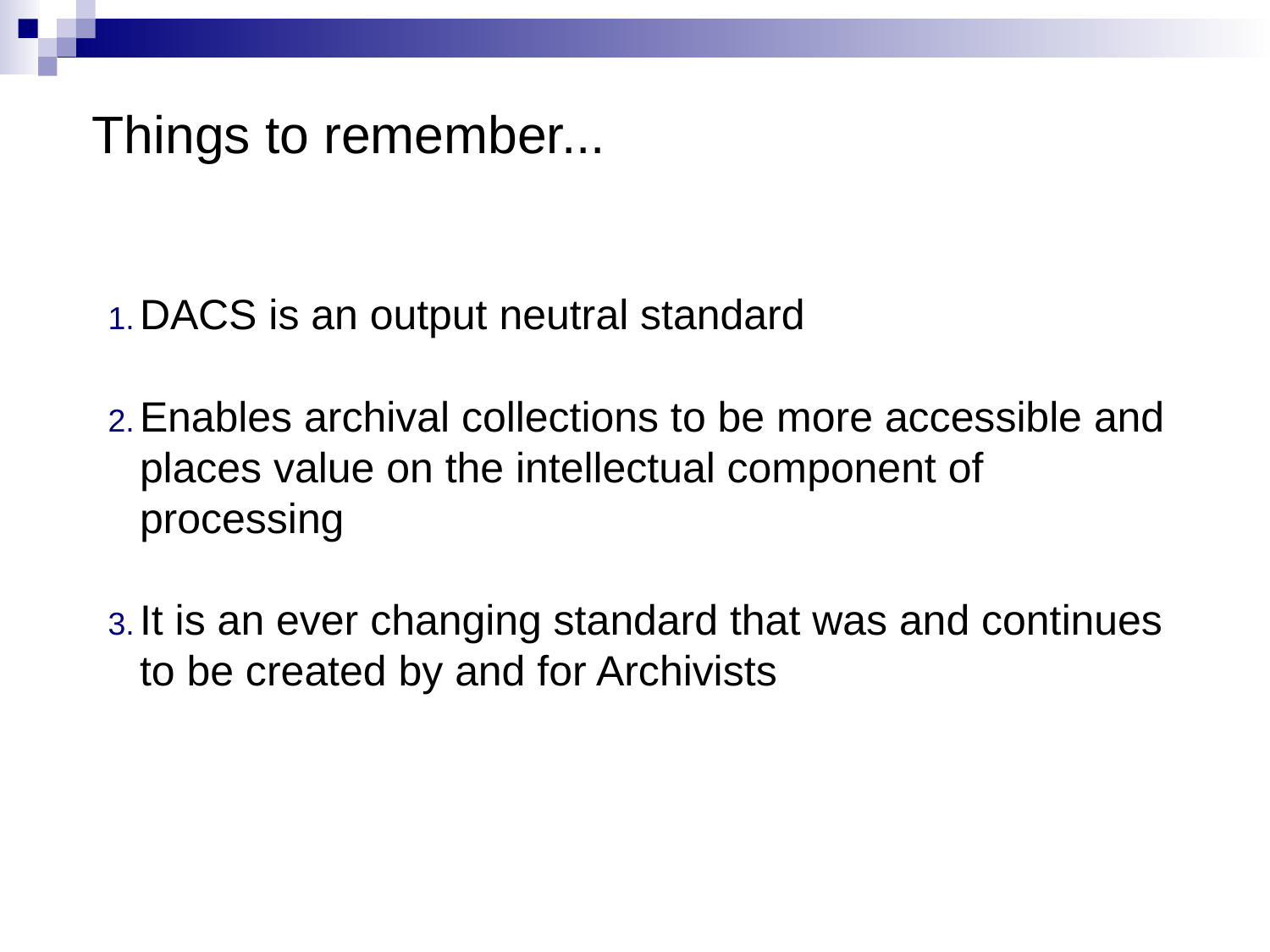

#
Things to remember...
DACS is an output neutral standard

Enables archival collections to be more accessible and places value on the intellectual component of processing

It is an ever changing standard that was and continues to be created by and for Archivists